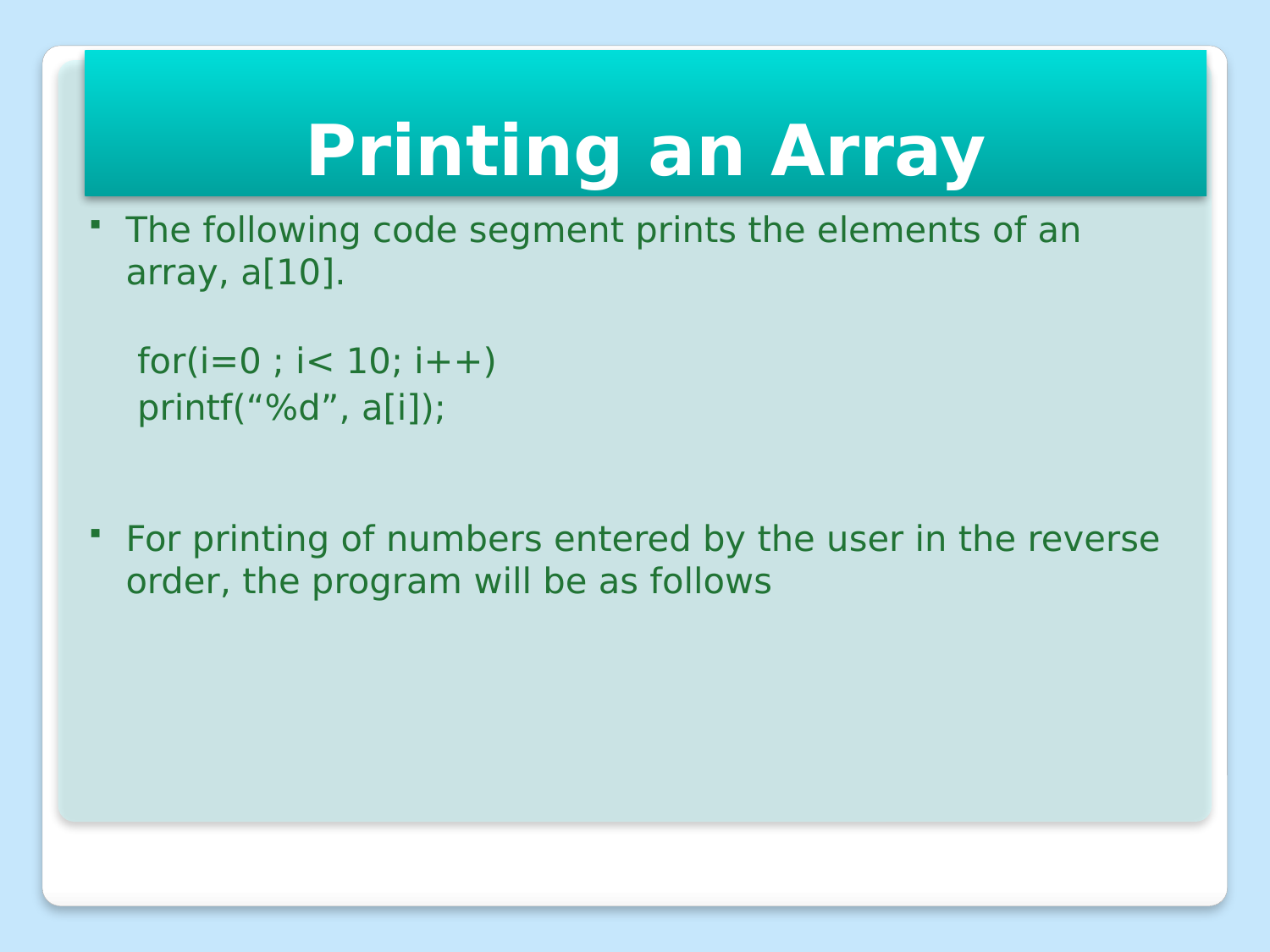

Printing an Array
The following code segment prints the elements of an array, a[10].
for(i=0 ; i< 10; i++)
printf(“%d”, a[i]);
For printing of numbers entered by the user in the reverse order, the program will be as follows